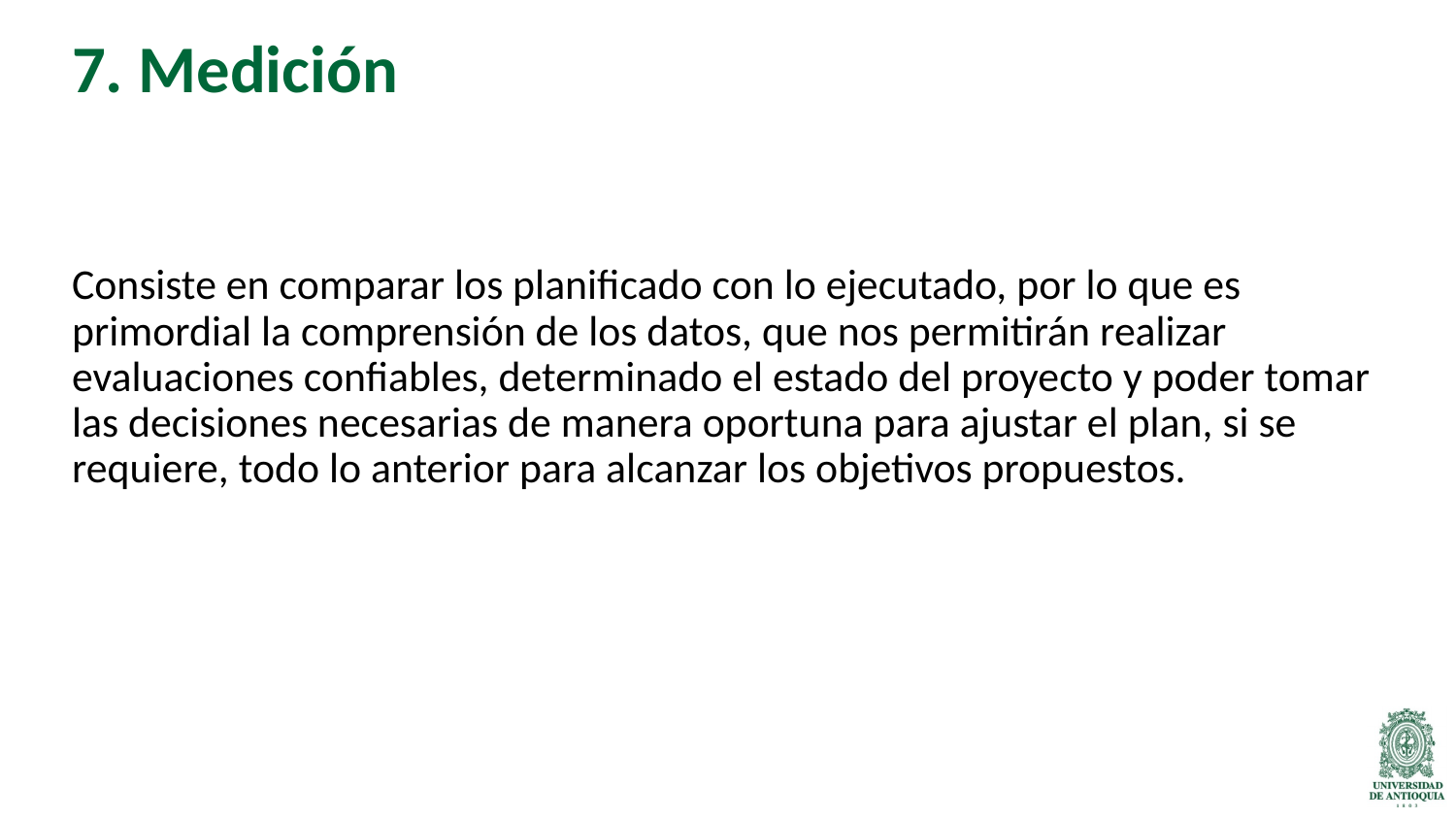

# 7. Medición
Consiste en comparar los planificado con lo ejecutado, por lo que es primordial la comprensión de los datos, que nos permitirán realizar evaluaciones confiables, determinado el estado del proyecto y poder tomar las decisiones necesarias de manera oportuna para ajustar el plan, si se requiere, todo lo anterior para alcanzar los objetivos propuestos.